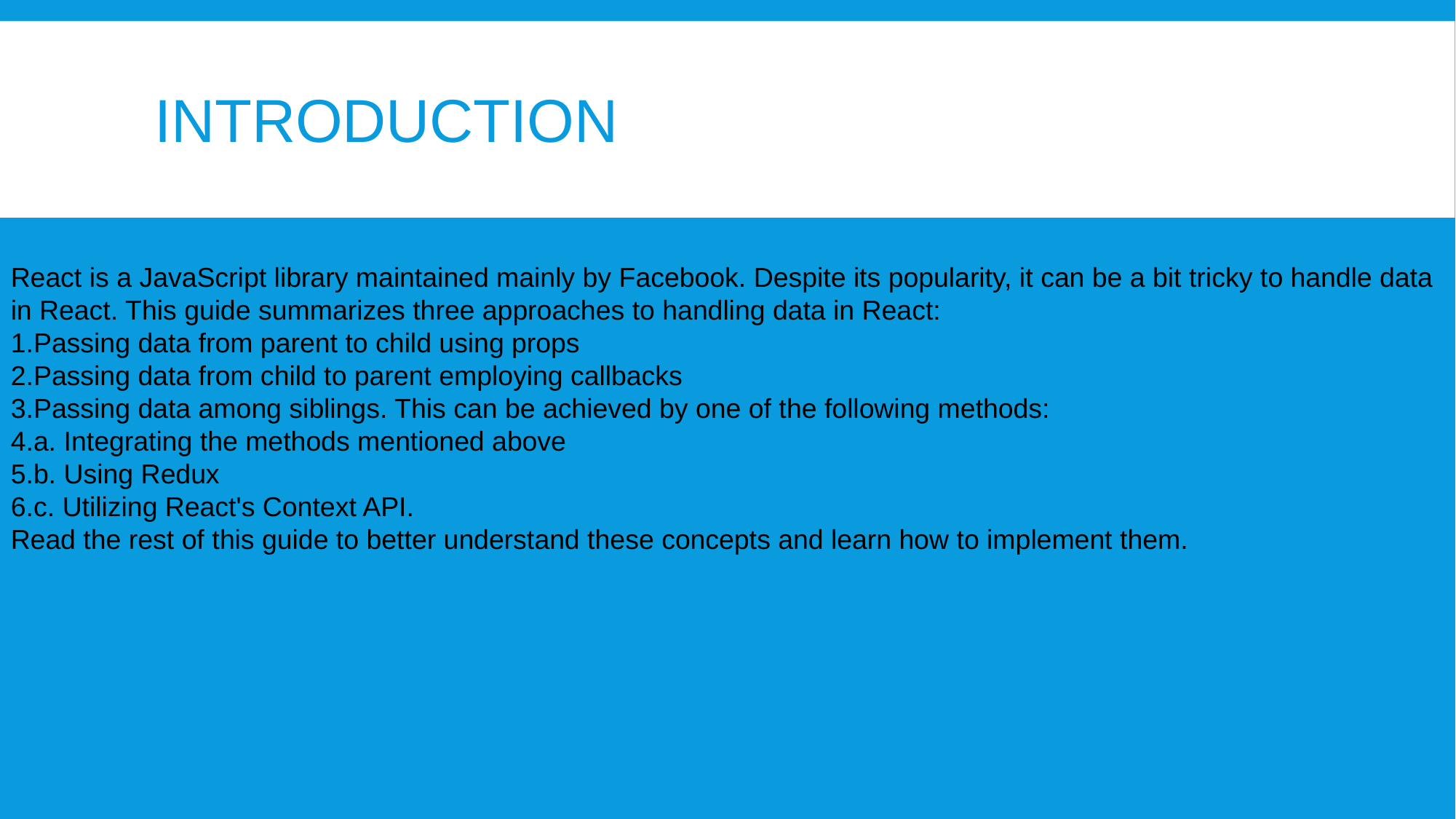

# INTRODUCTION
React is a JavaScript library maintained mainly by Facebook. Despite its popularity, it can be a bit tricky to handle data in React. This guide summarizes three approaches to handling data in React:
Passing data from parent to child using props
Passing data from child to parent employing callbacks
Passing data among siblings. This can be achieved by one of the following methods:
a. Integrating the methods mentioned above
b. Using Redux
c. Utilizing React's Context API.
Read the rest of this guide to better understand these concepts and learn how to implement them.